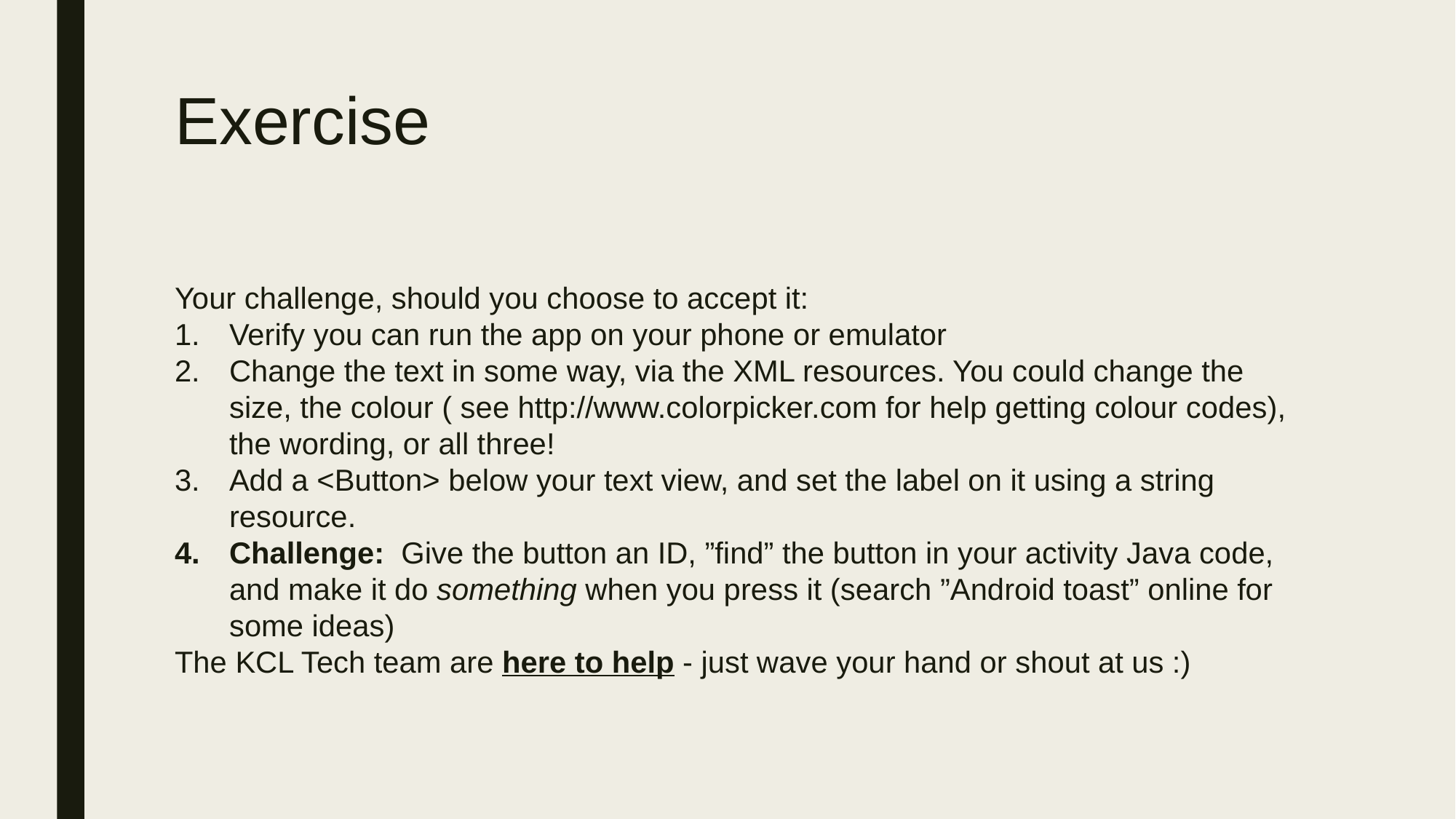

# Exercise
Your challenge, should you choose to accept it:
Verify you can run the app on your phone or emulator
Change the text in some way, via the XML resources. You could change the size, the colour ( see http://www.colorpicker.com for help getting colour codes), the wording, or all three!
Add a <Button> below your text view, and set the label on it using a string resource.
Challenge:  Give the button an ID, ”find” the button in your activity Java code, and make it do something when you press it (search ”Android toast” online for some ideas)
The KCL Tech team are here to help - just wave your hand or shout at us :)